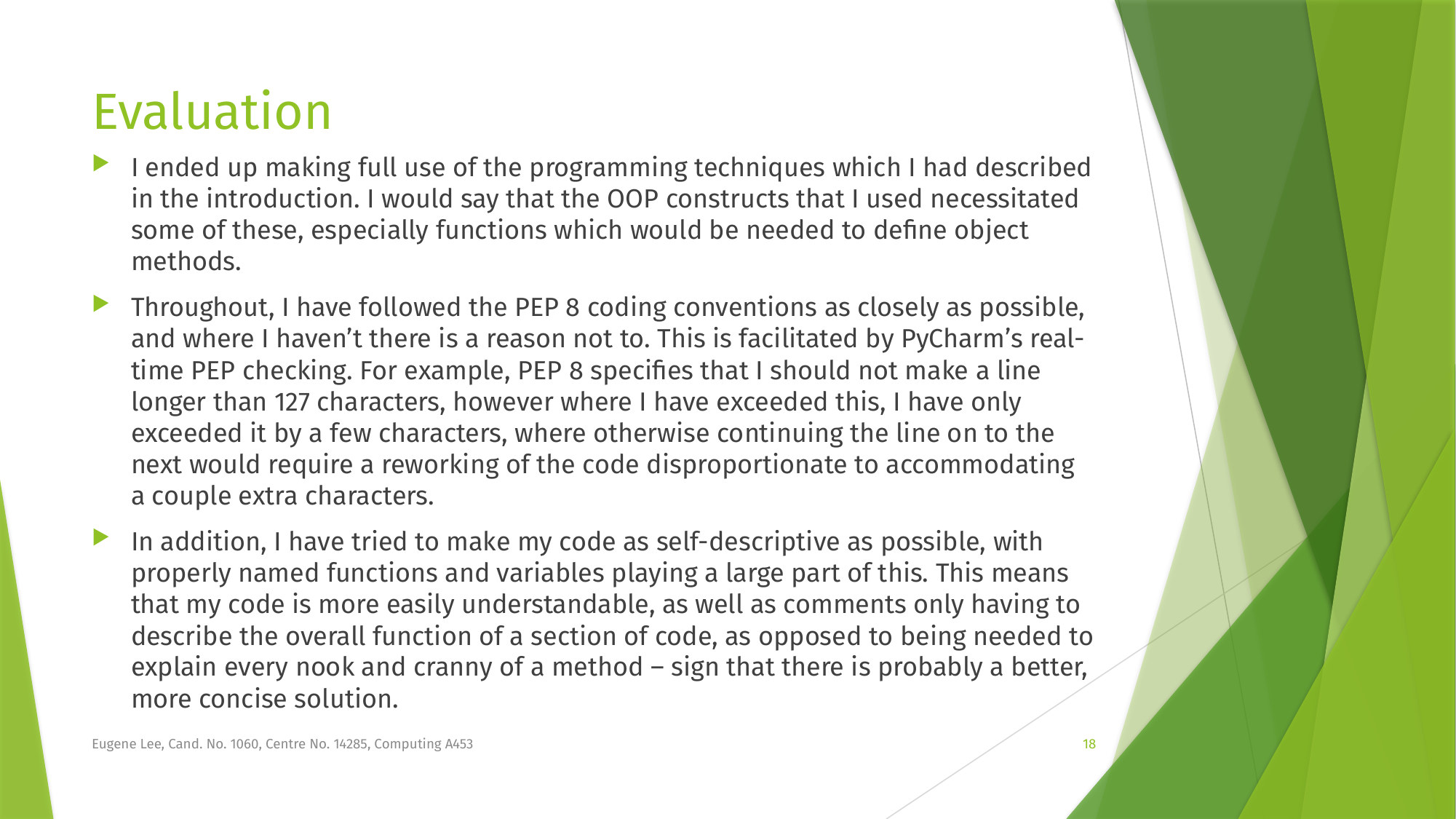

# Evaluation
I ended up making full use of the programming techniques which I had described in the introduction. I would say that the OOP constructs that I used necessitated some of these, especially functions which would be needed to define object methods.
Throughout, I have followed the PEP 8 coding conventions as closely as possible, and where I haven’t there is a reason not to. This is facilitated by PyCharm’s real-time PEP checking. For example, PEP 8 specifies that I should not make a line longer than 127 characters, however where I have exceeded this, I have only exceeded it by a few characters, where otherwise continuing the line on to the next would require a reworking of the code disproportionate to accommodating a couple extra characters.
In addition, I have tried to make my code as self-descriptive as possible, with properly named functions and variables playing a large part of this. This means that my code is more easily understandable, as well as comments only having to describe the overall function of a section of code, as opposed to being needed to explain every nook and cranny of a method – sign that there is probably a better, more concise solution.
Eugene Lee, Cand. No. 1060, Centre No. 14285, Computing A453
18